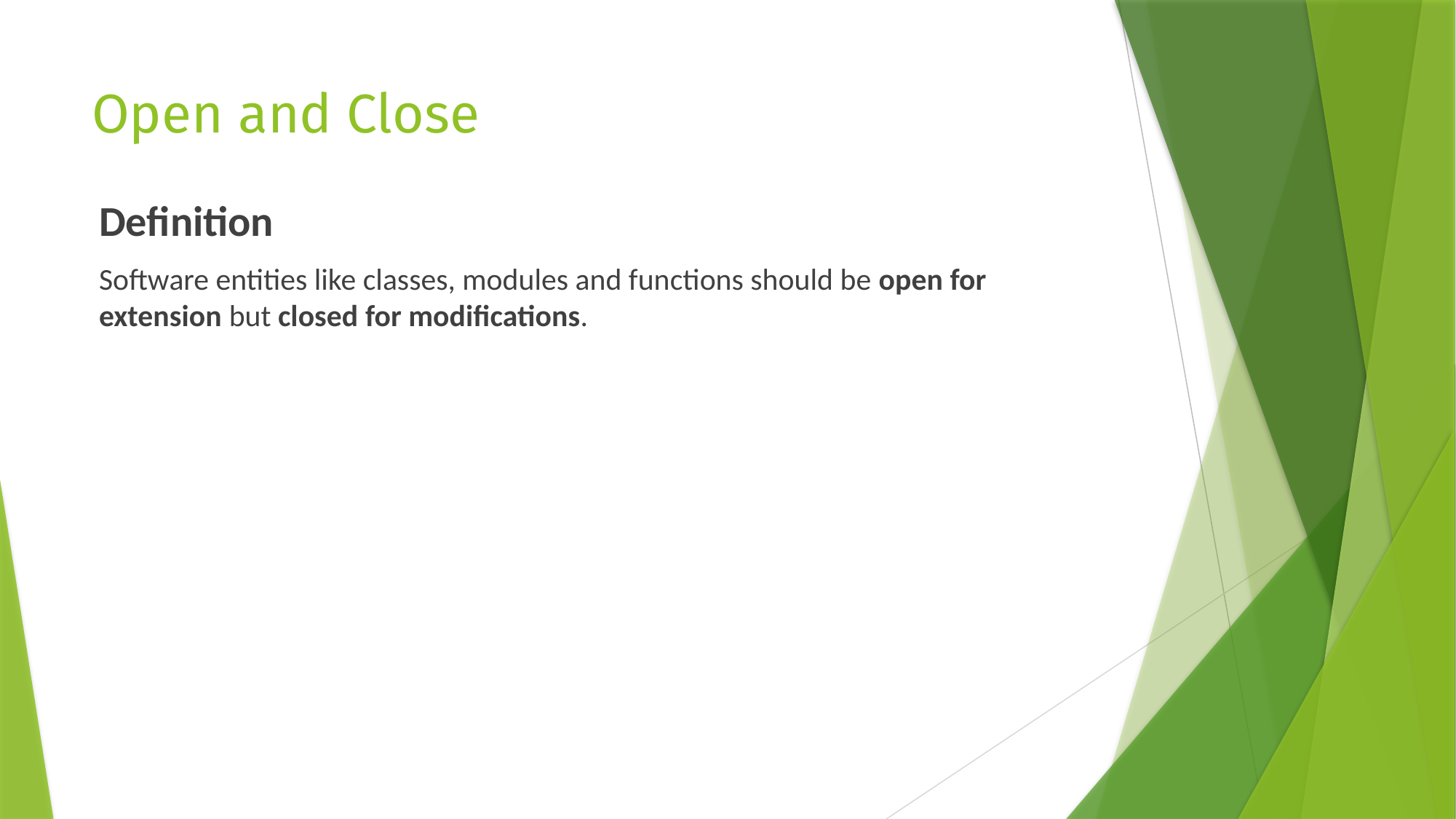

# Open and Close
Definition
Software entities like classes, modules and functions should be open for extension but closed for modifications.